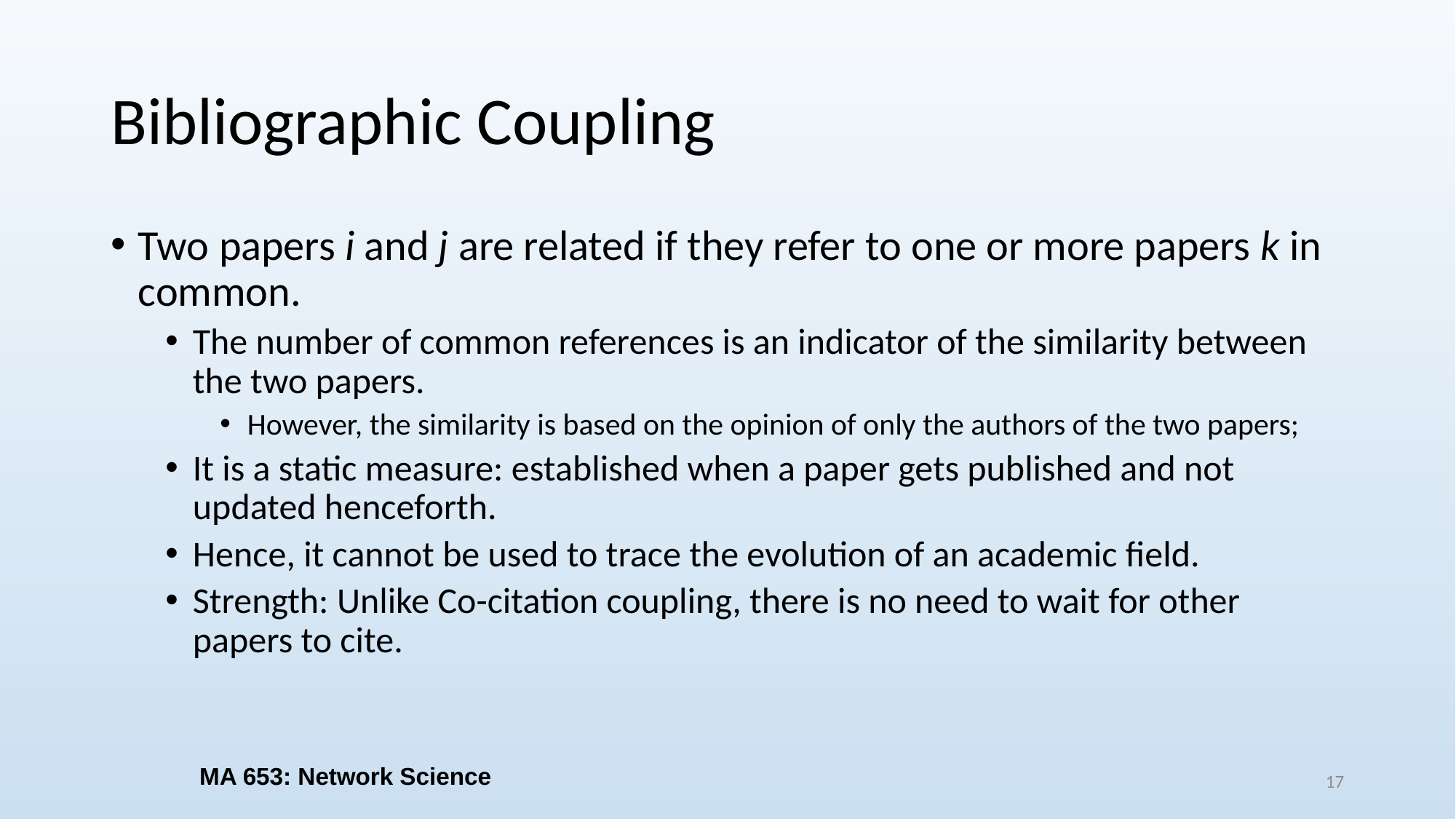

# Bibliographic Coupling
Two papers i and j are related if they refer to one or more papers k in common.
The number of common references is an indicator of the similarity between the two papers.
However, the similarity is based on the opinion of only the authors of the two papers;
It is a static measure: established when a paper gets published and not updated henceforth.
Hence, it cannot be used to trace the evolution of an academic field.
Strength: Unlike Co-citation coupling, there is no need to wait for other papers to cite.
MA 653: Network Science
17